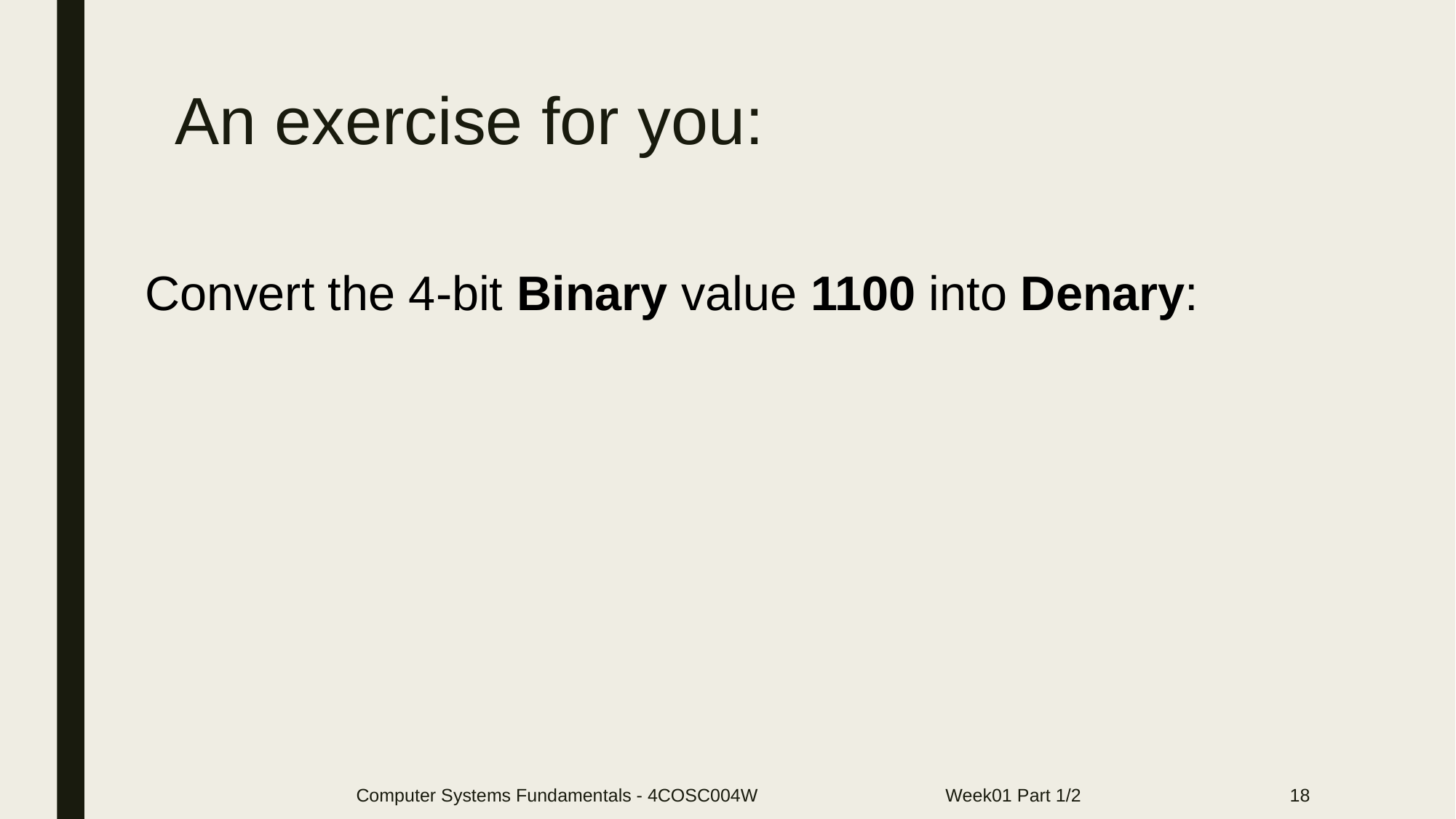

# An exercise for you:
Convert the 4-bit Binary value 1100 into Denary:
Computer Systems Fundamentals - 4COSC004W                                     Week01 Part 1/2
18